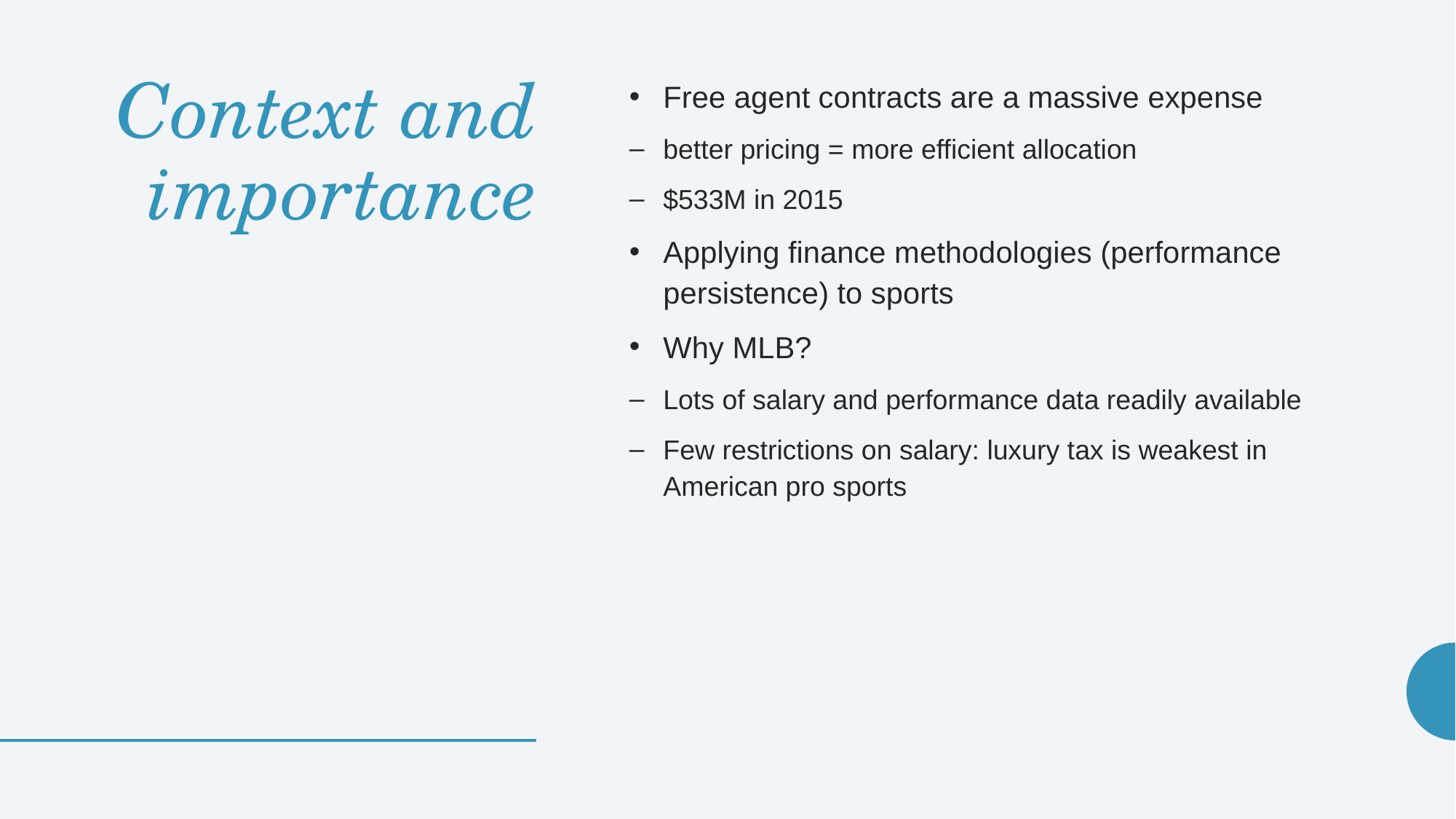

# Context and importance
Free agent contracts are a massive expense
better pricing = more efficient allocation
$533M in 2015
Applying finance methodologies (performance persistence) to sports
Why MLB?
Lots of salary and performance data readily available
Few restrictions on salary: luxury tax is weakest in American pro sports